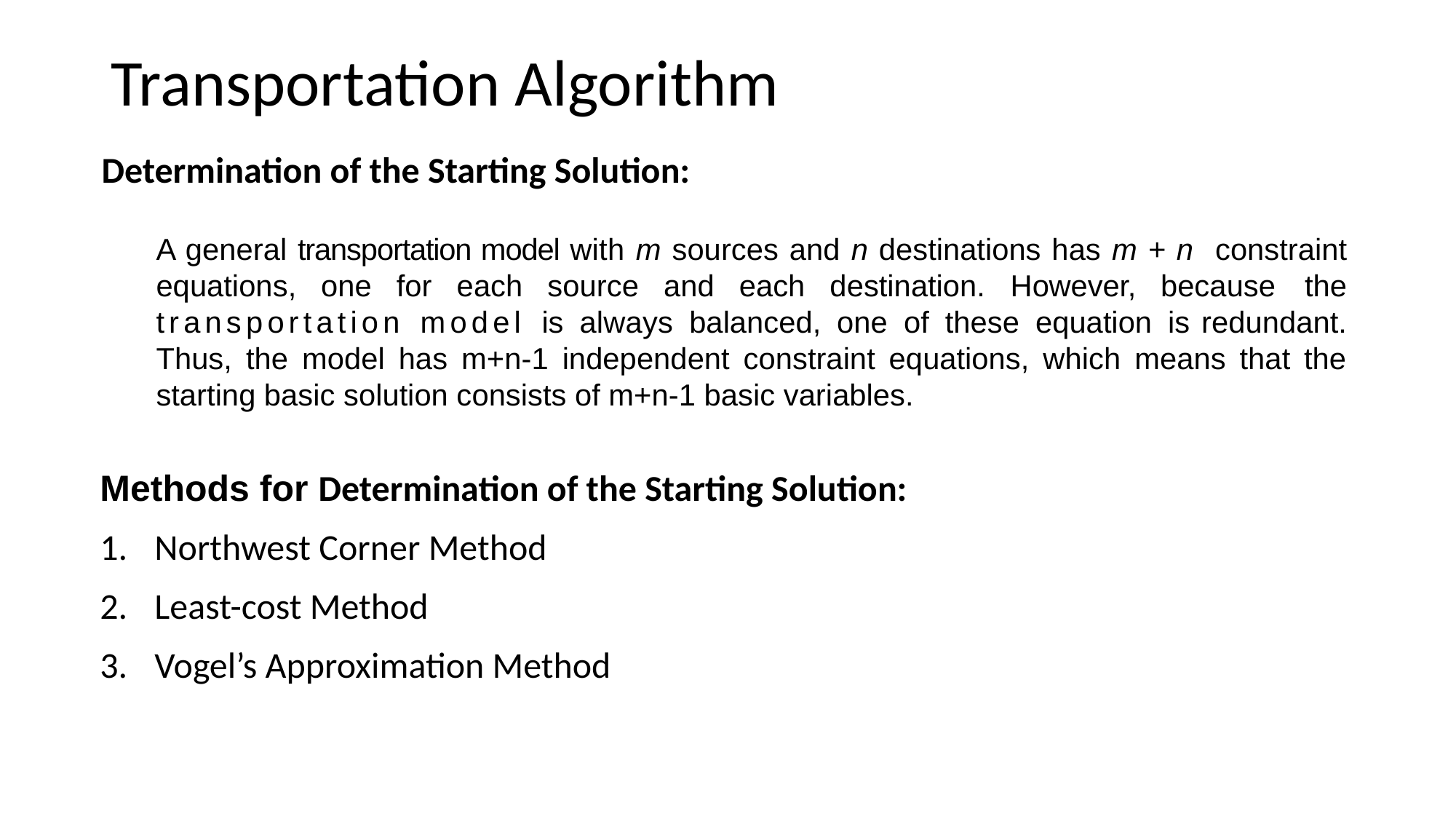

# Transportation Algorithm
Determination of the Starting Solution:

A general transportation model with m sources and n destinations has m + n  constraint equations, one for each source and each destination. However, because the transportation model is always balanced, one of these equation is redundant. Thus, the model has m+n-1 independent constraint equations, which means that the starting basic solution consists of m+n-1 basic variables.

Methods for Determination of the Starting Solution:
Northwest Corner Method
Least-cost Method
Vogel’s Approximation Method